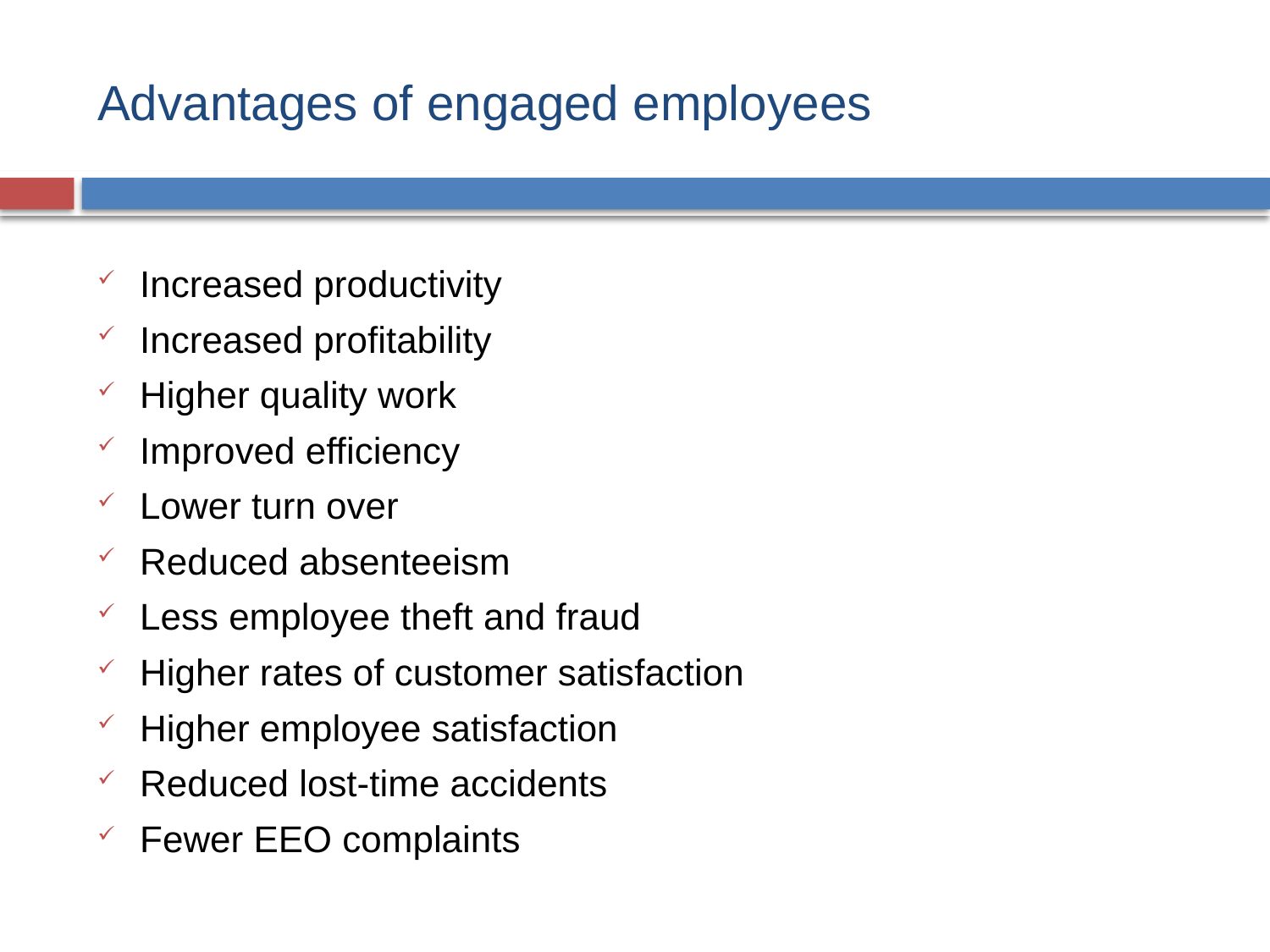

# Advantages of engaged employees
Increased productivity
Increased profitability
Higher quality work
Improved efficiency
Lower turn over
Reduced absenteeism
Less employee theft and fraud
Higher rates of customer satisfaction
Higher employee satisfaction
Reduced lost-time accidents
Fewer EEO complaints